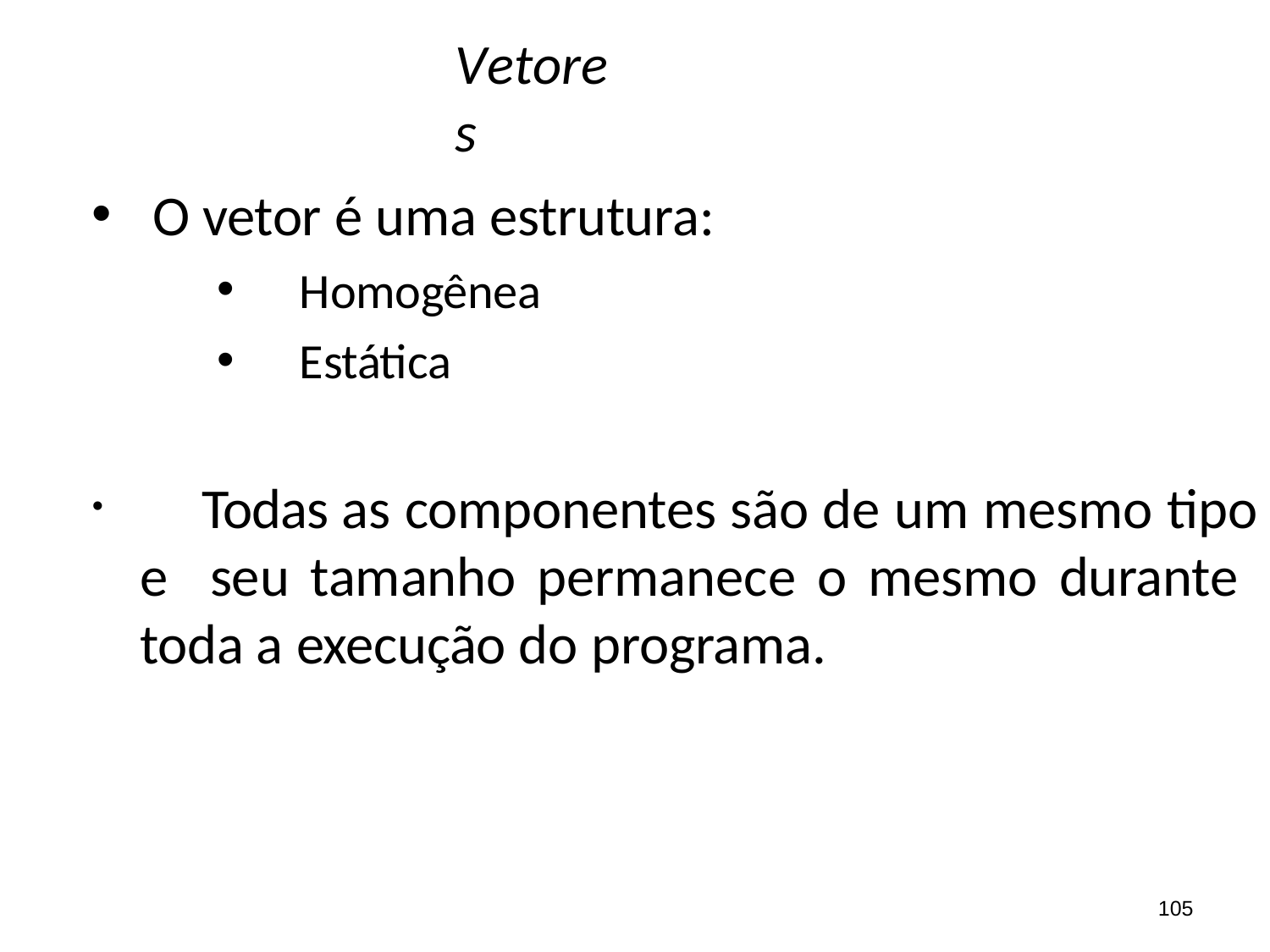

# Vetores
O vetor é uma estrutura:
Homogênea
Estática

	Todas as componentes são de um mesmo tipo e  seu tamanho permanece o mesmo durante  toda a execução do programa.
105